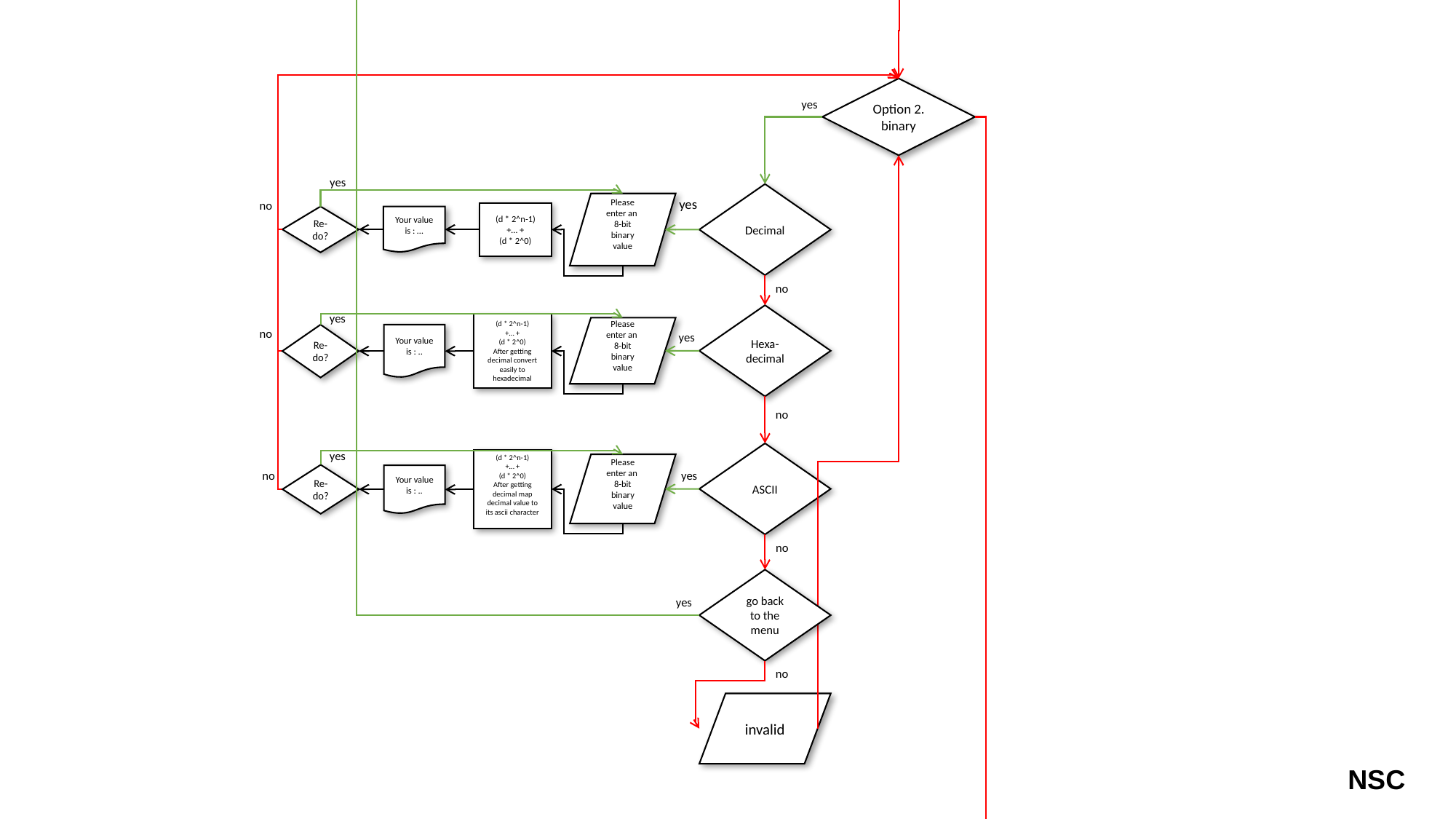

Option 2. binary

yes
yes
Decimal
yes
no
Please enter an  8-bit binary value

(d * 2^n-1)
+… +
(d * 2^0)
Re-do?
Your value is : …
no
Hexa-decimal
yes
(d * 2^n-1)
+… +
(d * 2^0)
After getting decimal convert easily to hexadecimal
Please enter an  8-bit binary value

no
yes
Re-do?
Your value is : ..
no
ASCII
yes
(d * 2^n-1)
+… +
(d * 2^0)
After getting decimal map decimal value to its ascii character

Please enter an  8-bit binary value

yes
no
Re-do?
Your value is : ..
no
go back to the menu
yes
no
invalid
NSC